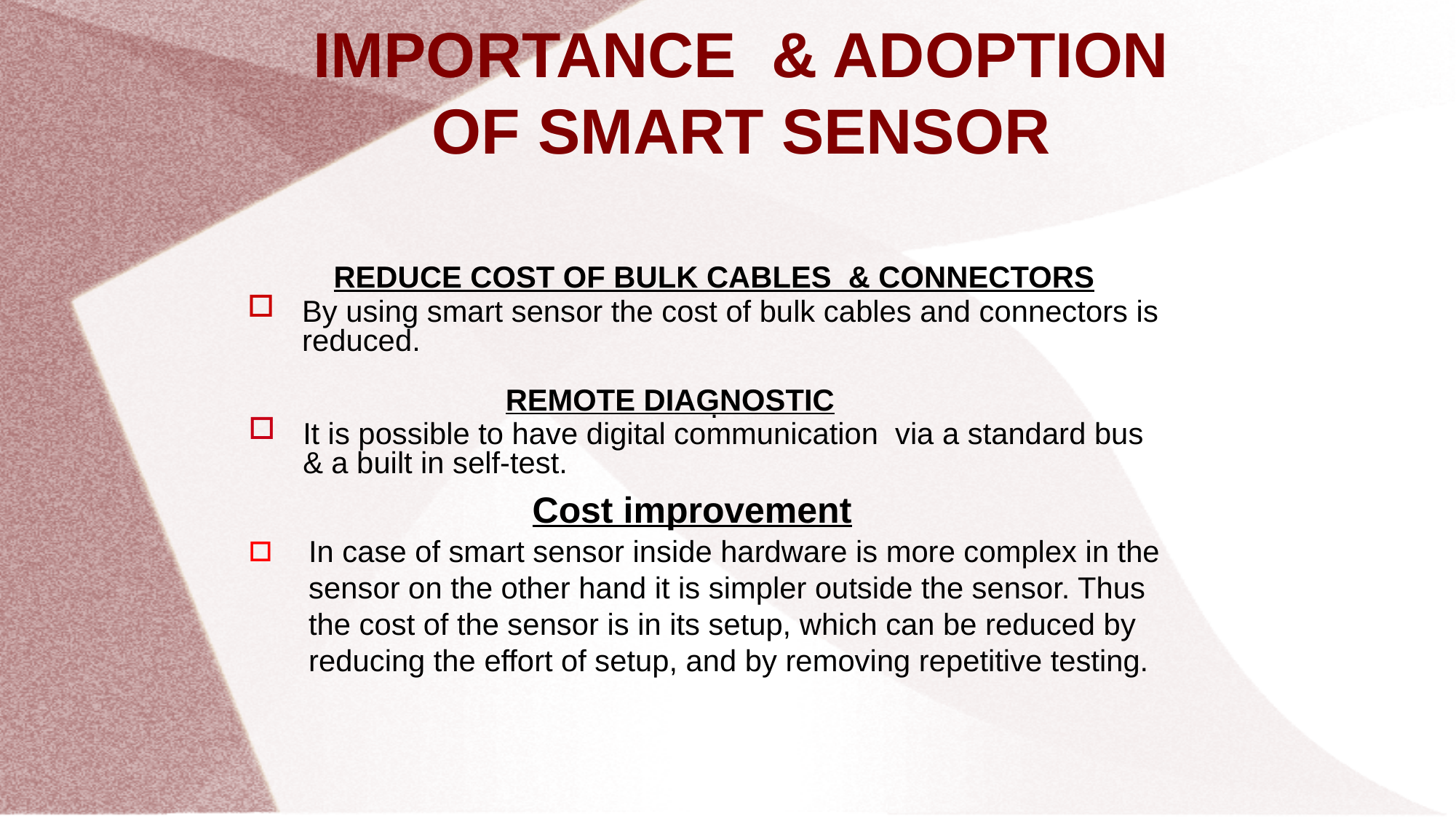

IMPORTANCE  & ADOPTION OF SMART SENSOR

REDUCE COST OF BULK CABLES  & CONNECTORS
By using smart sensor the cost of bulk cables and connectors is reduced.

.

                              REMOTE DIAGNOSTIC
It is possible to have digital communication  via a standard bus & a built in self-test.

      Cost improvement
               In case of smart sensor inside hardware is more complex in the
               sensor on the other hand it is simpler outside the sensor. Thus
               the cost of the sensor is in its setup, which can be reduced by
               reducing the effort of setup, and by removing repetitive testing.